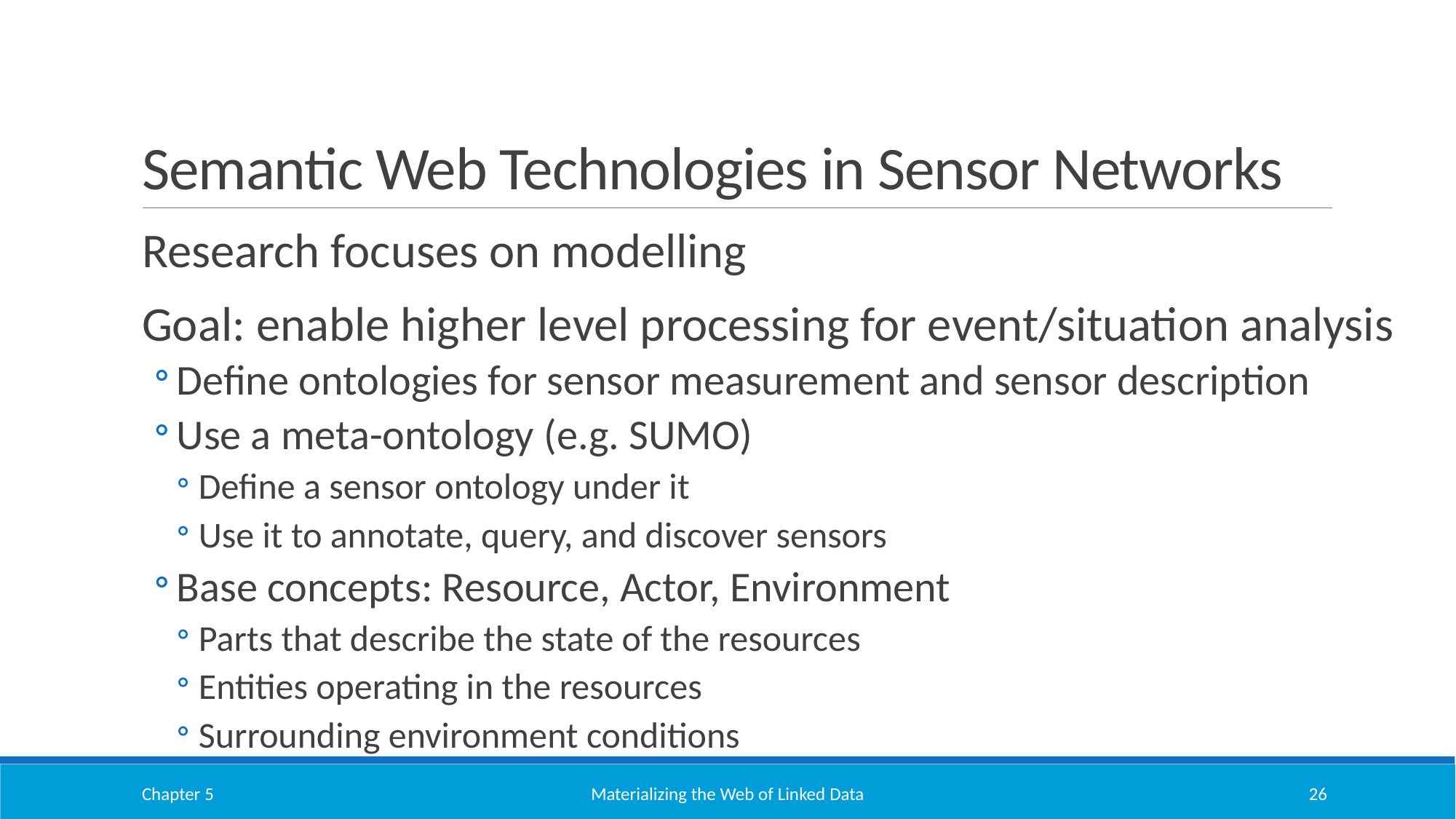

# Semantic Web Technologies in Sensor Networks
Research focuses on modelling
Goal: enable higher level processing for event/situation analysis
Define ontologies for sensor measurement and sensor description
Use a meta-ontology (e.g. SUMO)
Define a sensor ontology under it
Use it to annotate, query, and discover sensors
Base concepts: Resource, Actor, Environment
Parts that describe the state of the resources
Entities operating in the resources
Surrounding environment conditions
Chapter 5
Materializing the Web of Linked Data
26